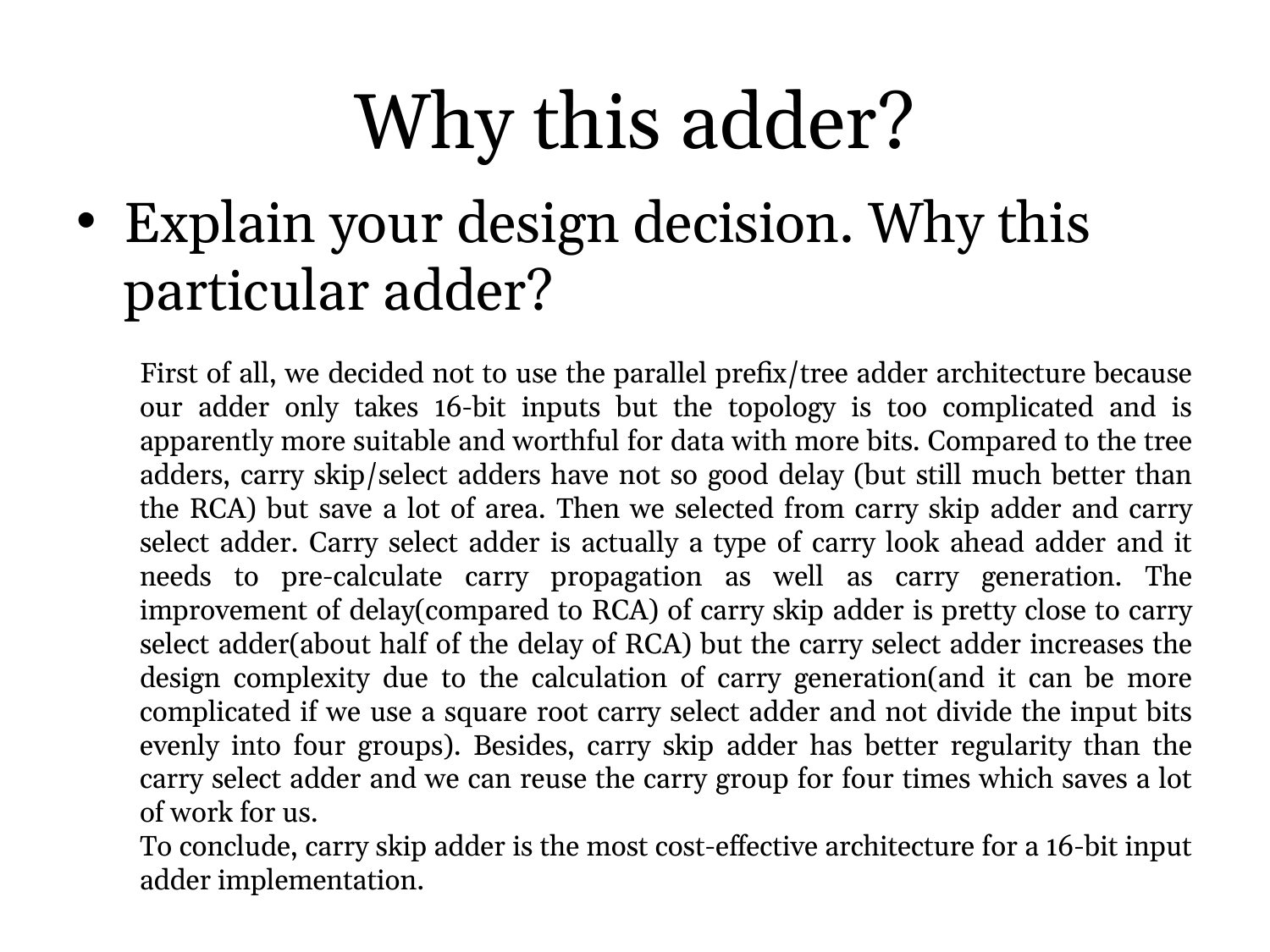

# Why this adder?
Explain your design decision. Why this particular adder?

First of all, we decided not to use the parallel prefix/tree adder architecture because our adder only takes 16-bit inputs but the topology is too complicated and is apparently more suitable and worthful for data with more bits. Compared to the tree adders, carry skip/select adders have not so good delay (but still much better than the RCA) but save a lot of area. Then we selected from carry skip adder and carry select adder. Carry select adder is actually a type of carry look ahead adder and it needs to pre-calculate carry propagation as well as carry generation. The improvement of delay(compared to RCA) of carry skip adder is pretty close to carry select adder(about half of the delay of RCA) but the carry select adder increases the design complexity due to the calculation of carry generation(and it can be more complicated if we use a square root carry select adder and not divide the input bits evenly into four groups). Besides, carry skip adder has better regularity than the carry select adder and we can reuse the carry group for four times which saves a lot of work for us.
To conclude, carry skip adder is the most cost-effective architecture for a 16-bit input adder implementation.